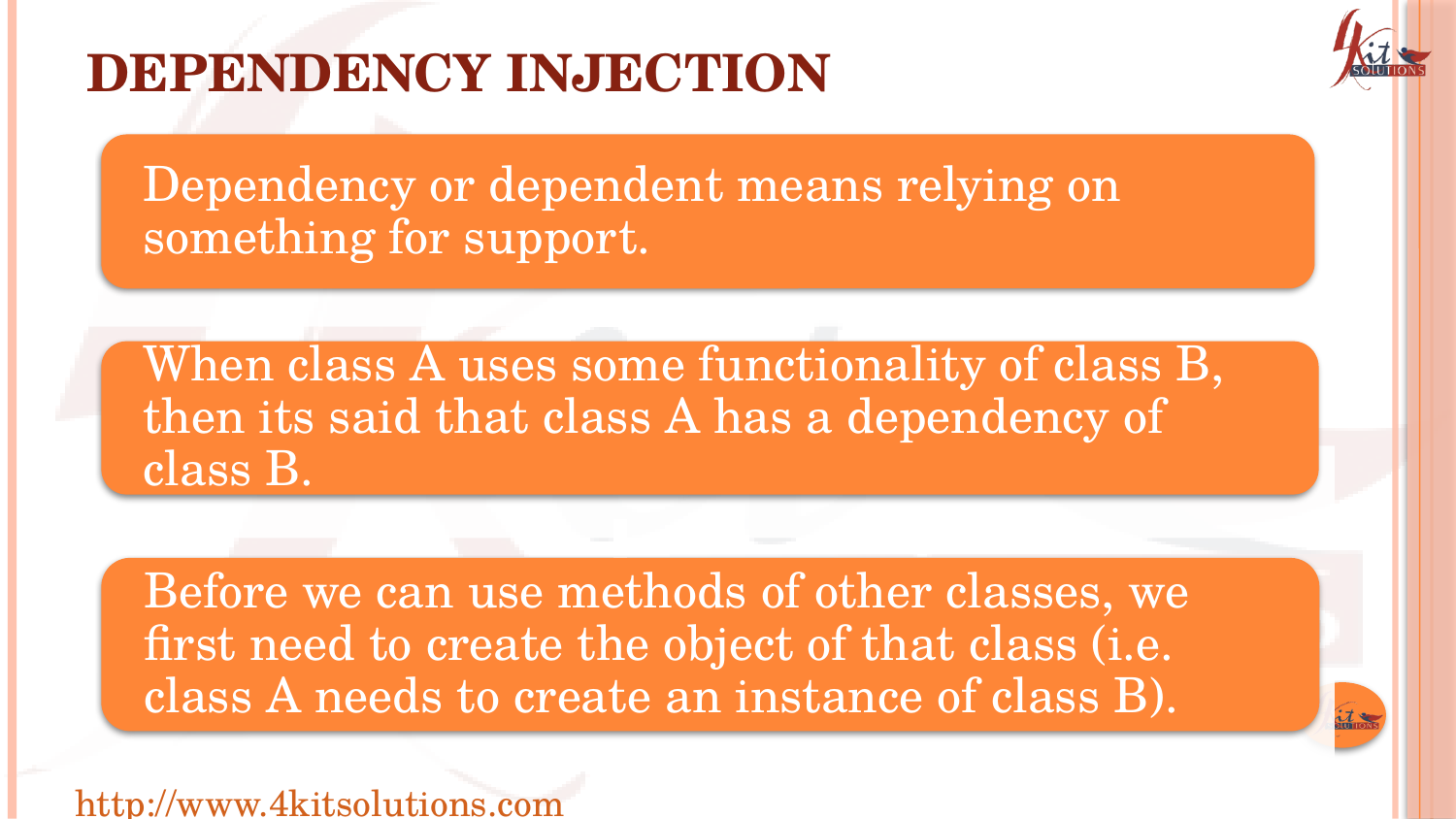

# Dependency Injection
Dependency or dependent means relying on something for support.
When class A uses some functionality of class B, then its said that class A has a dependency of class B.
Before we can use methods of other classes, we first need to create the object of that class (i.e. class A needs to create an instance of class B).